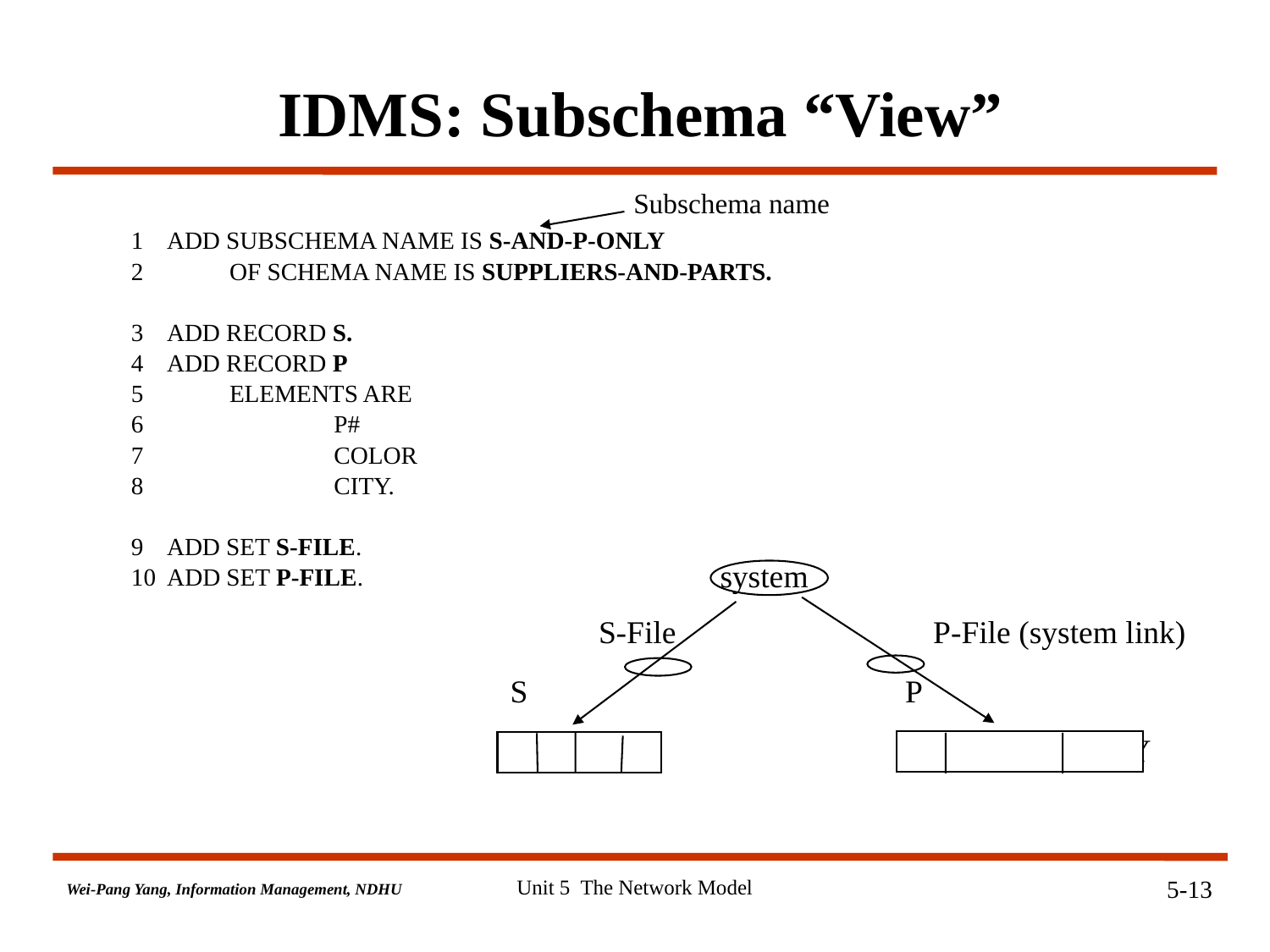

# IDMS: Subschema “View”

1    ADD SUBSCHEMA NAME IS S-AND-P-ONLY
2              OF SCHEMA NAME IS SUPPLIERS-AND-PARTS.

3    ADD RECORD S.
4    ADD RECORD P
5              ELEMENTS ARE
6                               P#
7                               COLOR
8                               CITY.

9    ADD SET S-FILE.
10  ADD SET P-FILE.

 Subschema name

               S-File                                P-File (system link)

    S                                               P

                                                     P#  COLOR  CITY
system